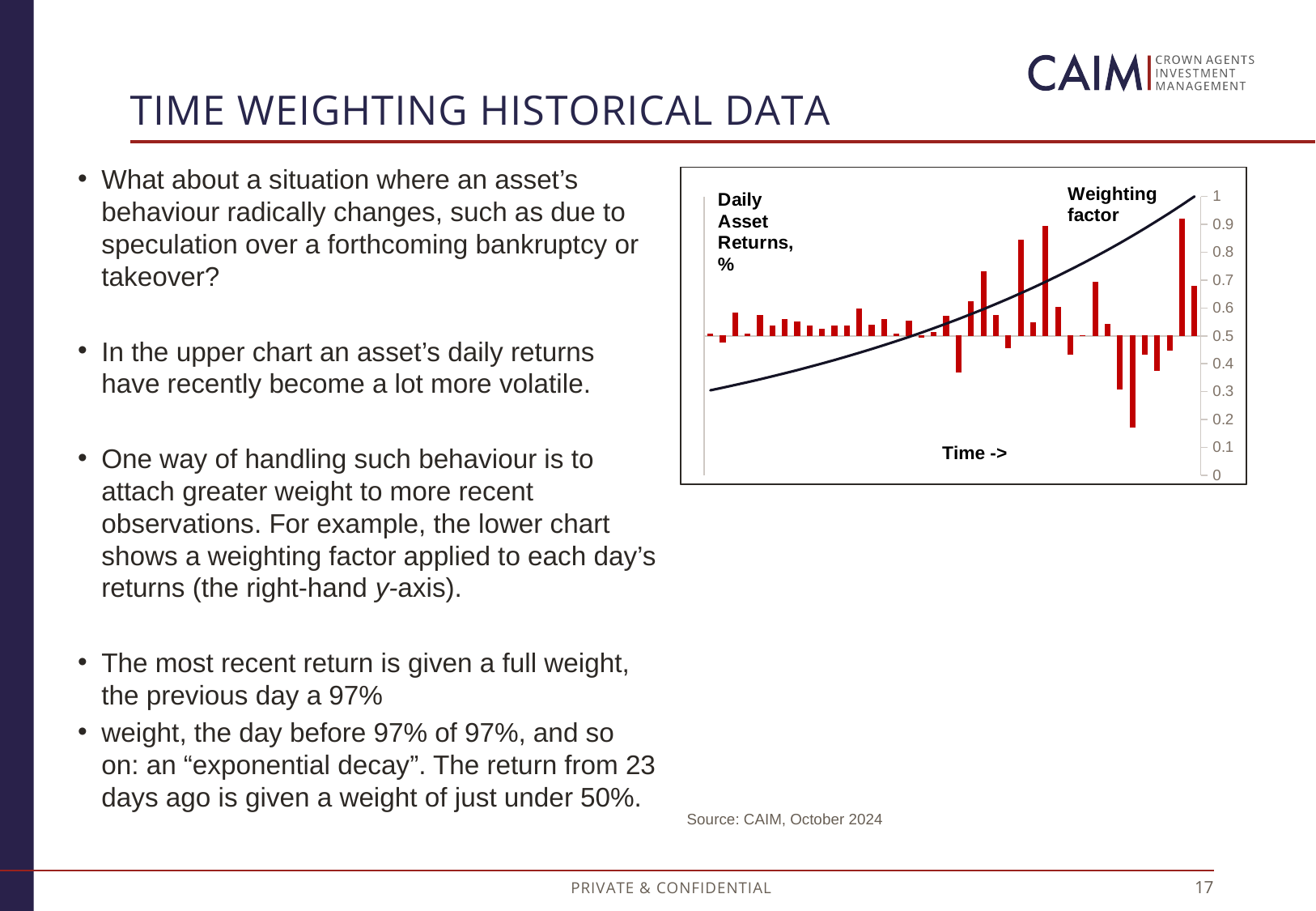

# Time weighting historical data
What about a situation where an asset’s behaviour radically changes, such as due to speculation over a forthcoming bankruptcy or takeover?

In the upper chart an asset’s daily returns have recently become a lot more volatile.

One way of handling such behaviour is to attach greater weight to more recent observations. For example, the lower chart shows a weighting factor applied to each day’s returns (the right-hand y-axis).

The most recent return is given a full weight, the previous day a 97%
weight, the day before 97% of 97%, and so on: an “exponential decay”. The return from 23 days ago is given a weight of just under 50%.

### Chart

| Category |  |
|---|---|
| 1 | 0.20964490239157874 |
| 2 | -0.632082231762811 |
| 3 | 2.439331668306033 |
| 4 | 0.24042480094135832 |
| 5 | 2.1733129926321277 |
| 6 | 1.0888803740219384 |
| 7 | 1.7285036646090295 |
| 8 | 1.5392794606676548 |
| 9 | 1.073579036080226 |
| 10 | 0.6924152485208779 |
| 11 | 1.053032148225758 |
| 12 | 1.0480328139266908 |
| 13 | 2.8972166306737055 |
| 14 | 1.1439675608841113 |
| 15 | 1.74780144009307 |
| 16 | 0.22335618838280757 |
| 17 | 1.620881432178808 |
| 18 | -0.1759242725987611 |
| 19 | 0.3981002034613733 |
| 20 | 2.0985696693564737 |
| 21 | -3.8870877108682595 |
| 22 | 3.68389114283453 |
| 23 | 6.940227986261176 |
| 24 | 2.232343047177527 |
| 25 | -1.2428467187344125 |
| 26 | 10.27938002883233 |
| 27 | 1.4261308316400905 |
| 28 | 11.798568857748718 |
| 29 | 3.080126303640031 |
| 30 | -1.9754533420973819 |
| 31 | 0.04444834945089626 |
| 32 | 5.798575010567173 |
| 33 | 1.2404206827449662 |
| 34 | -5.695077447880044 |
| 35 | -9.791545851229943 |
| 36 | -2.011952375736028 |
| 37 | -3.7287540273647988 |
| 38 | -1.5624209922874939 |
| 39 | 12.529660410153525 |
| 40 | 5.37452009858489 |

### Chart

| Category |  |  |
|---|---|---|
| 1 | 0.20964490239157874 | 0.3048580282465284 |
| 2 | -0.632082231762811 | 0.3142866270582767 |
| 3 | 2.439331668306033 | 0.32400683201884195 |
| 4 | 0.24042480094135832 | 0.3340276618750948 |
| 5 | 2.1733129926321277 | 0.3443584143042215 |
| 6 | 1.0888803740219384 | 0.35500867454043455 |
| 7 | 1.7285036646090295 | 0.36598832426848926 |
| 8 | 1.5392794606676548 | 0.377307550792257 |
| 9 | 1.073579036080226 | 0.38897685648686287 |
| 10 | 0.6924152485208779 | 0.4010070685431576 |
| 11 | 1.053032148225758 | 0.4134093490135645 |
| 12 | 1.0480328139266908 | 0.42619520516862325 |
| 13 | 2.8972166306737055 | 0.4393765001738384 |
| 14 | 1.1439675608841113 | 0.4529654640967406 |
| 15 | 1.74780144009307 | 0.4669747052543718 |
| 16 | 0.22335618838280757 | 0.48141722191172354 |
| 17 | 1.620881432178808 | 0.496306414341983 |
| 18 | -0.1759242725987611 | 0.5116560972597763 |
| 19 | 0.3981002034613733 | 0.5274805126389447 |
| 20 | 2.0985696693564737 | 0.5437943429267471 |
| 21 | -3.8870877108682595 | 0.5606127246667496 |
| 22 | 3.68389114283453 | 0.5779512625430409 |
| 23 | 6.940227986261176 | 0.595826043858805 |
| 24 | 2.232343047177527 | 0.6142536534626856 |
| 25 | -1.2428467187344125 | 0.6332511891367892 |
| 26 | 10.27938002883233 | 0.6528362774606075 |
| 27 | 1.4261308316400905 | 0.6730270901655747 |
| 28 | 11.798568857748718 | 0.6938423609954378 |
| 29 | 3.080126303640031 | 0.7153014030880802 |
| 30 | -1.9754533420973819 | 0.7374241268949281 |
| 31 | 0.04444834945089626 | 0.7602310586545651 |
| 32 | 5.798575010567173 | 0.783743359437696 |
| 33 | 1.2404206827449662 | 0.8079828447811299 |
| 34 | -5.695077447880044 | 0.8329720049289999 |
| 35 | -9.791545851229943 | 0.8587340256999999 |
| 36 | -2.011952375736028 | 0.8852928099999999 |
| 37 | -3.7287540273647988 | 0.912673 |
| 38 | -1.5624209922874939 | 0.9409 |
| 39 | 12.529660410153525 | 0.97 |
| 40 | 5.37452009858489 | 1.0 |
Source: CAIM, October 2024